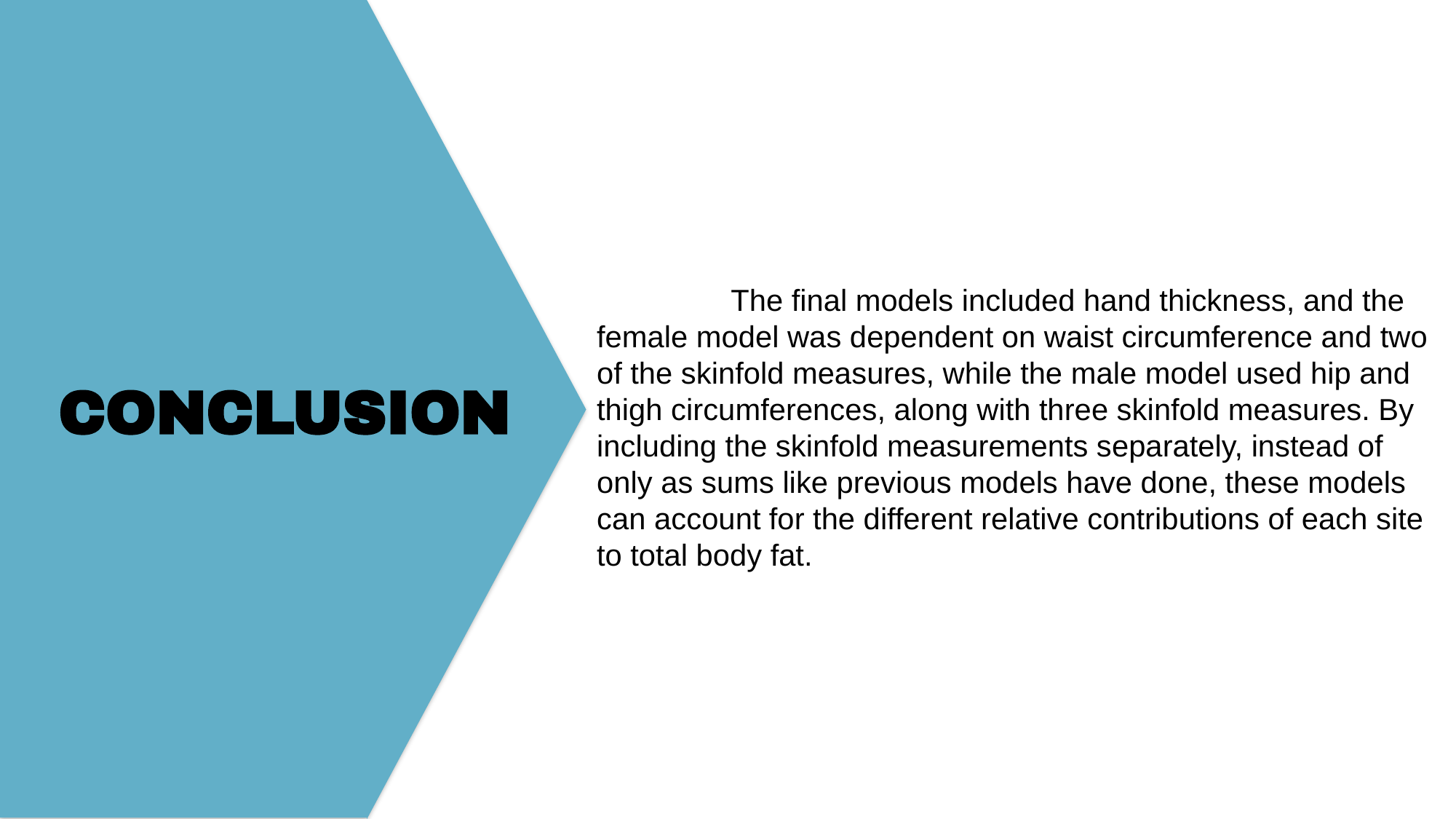

The final models included hand thickness, and the female model was dependent on waist circumference and two of the skinfold measures, while the male model used hip and thigh circumferences, along with three skinfold measures. By including the skinfold measurements separately, instead of only as sums like previous models have done, these models can account for the different relative contributions of each site to total body fat.
CONCLUSION